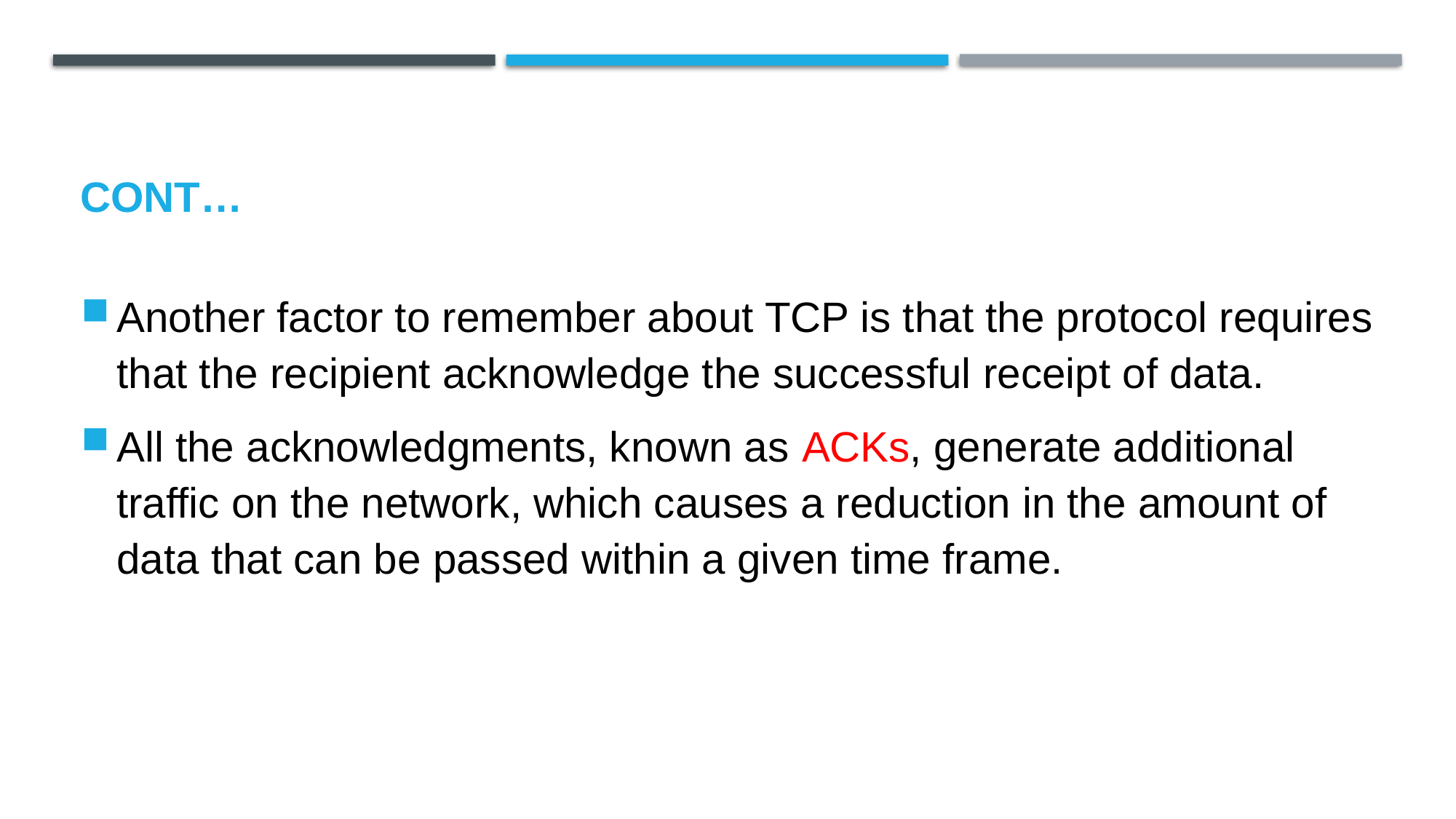

# CONT…
Another factor to remember about TCP is that the protocol requires that the recipient acknowledge the successful receipt of data.
All the acknowledgments, known as ACKs, generate additional traffic on the network, which causes a reduction in the amount of data that can be passed within a given time frame.